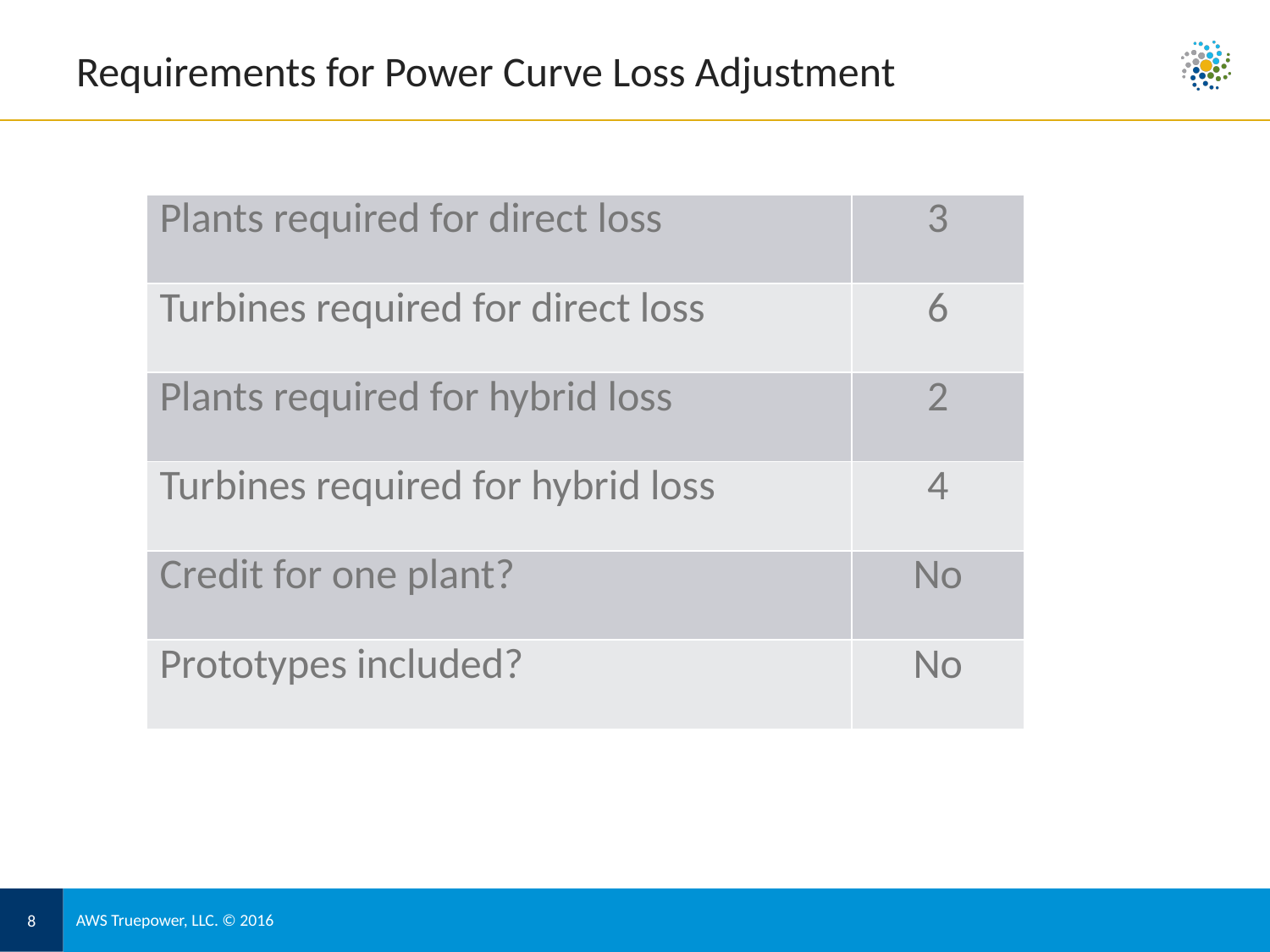

# Requirements for Power Curve Loss Adjustment
| Plants required for direct loss | 3 |
| --- | --- |
| Turbines required for direct loss | 6 |
| Plants required for hybrid loss | 2 |
| Turbines required for hybrid loss | 4 |
| Credit for one plant? | No |
| Prototypes included? | No |